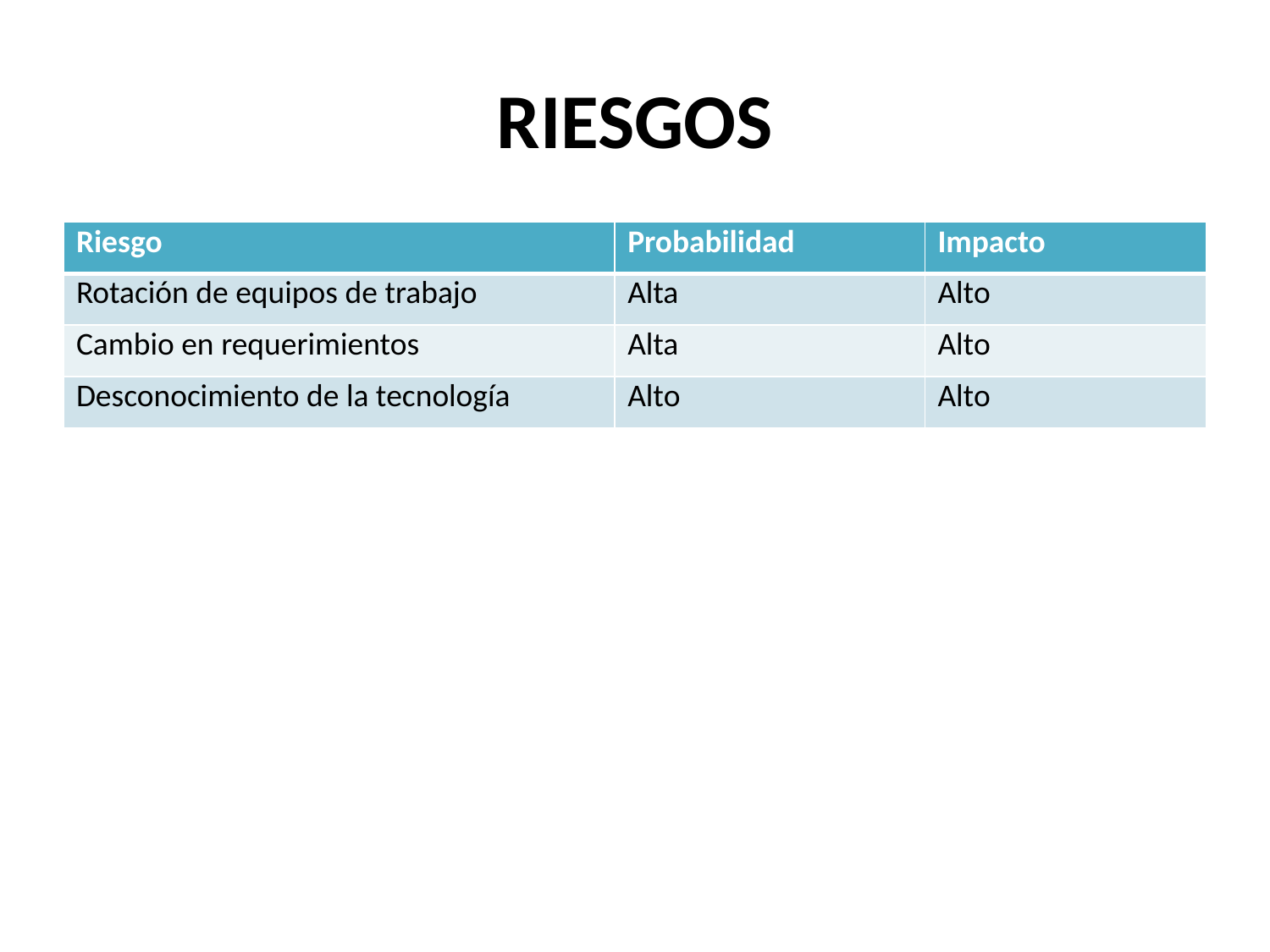

# RIESGOS
| Riesgo | Probabilidad | Impacto |
| --- | --- | --- |
| Rotación de equipos de trabajo | Alta | Alto |
| Cambio en requerimientos | Alta | Alto |
| Desconocimiento de la tecnología | Alto | Alto |